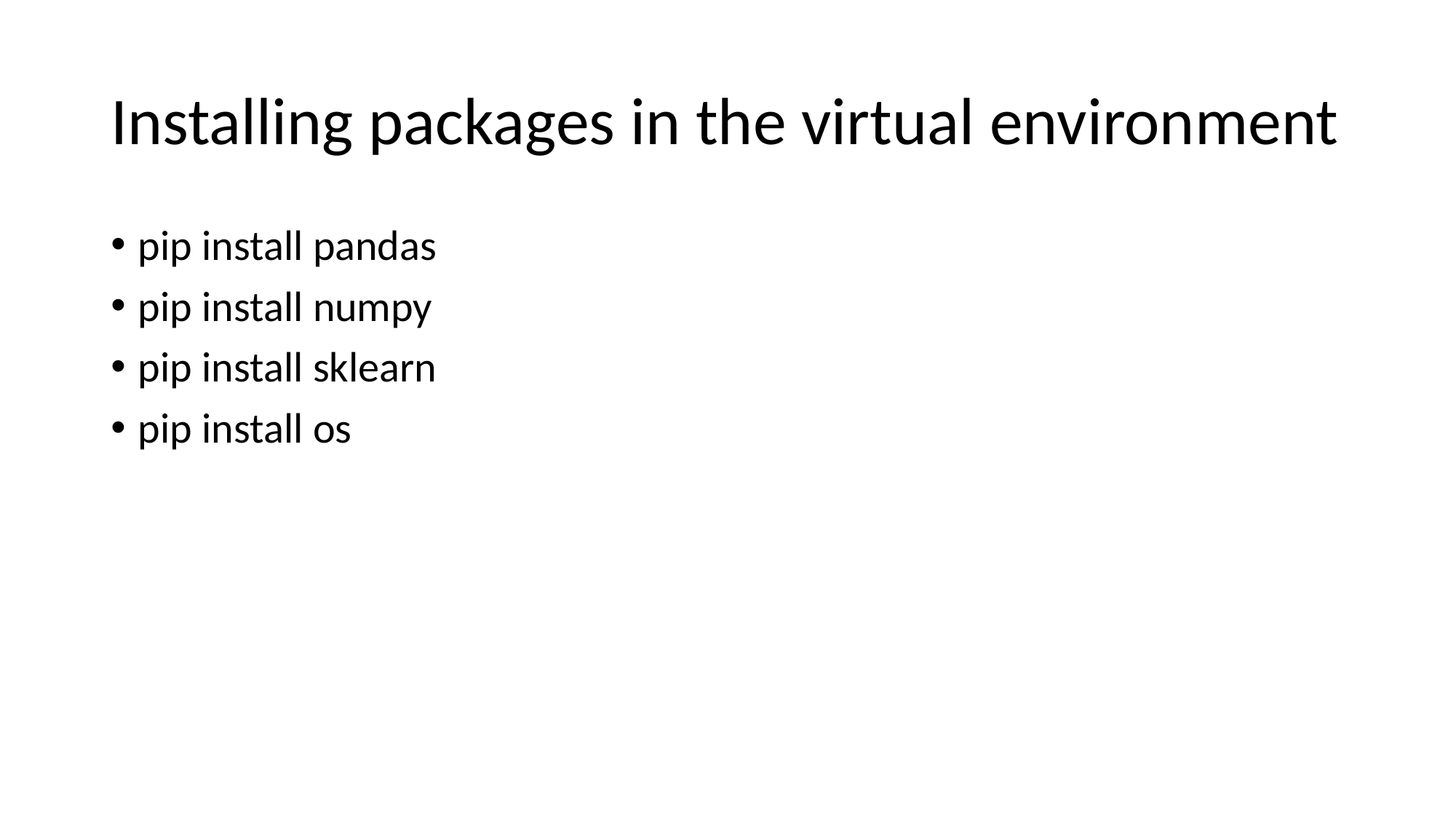

# Installing packages in the virtual environment
pip install pandas
pip install numpy
pip install sklearn
pip install os